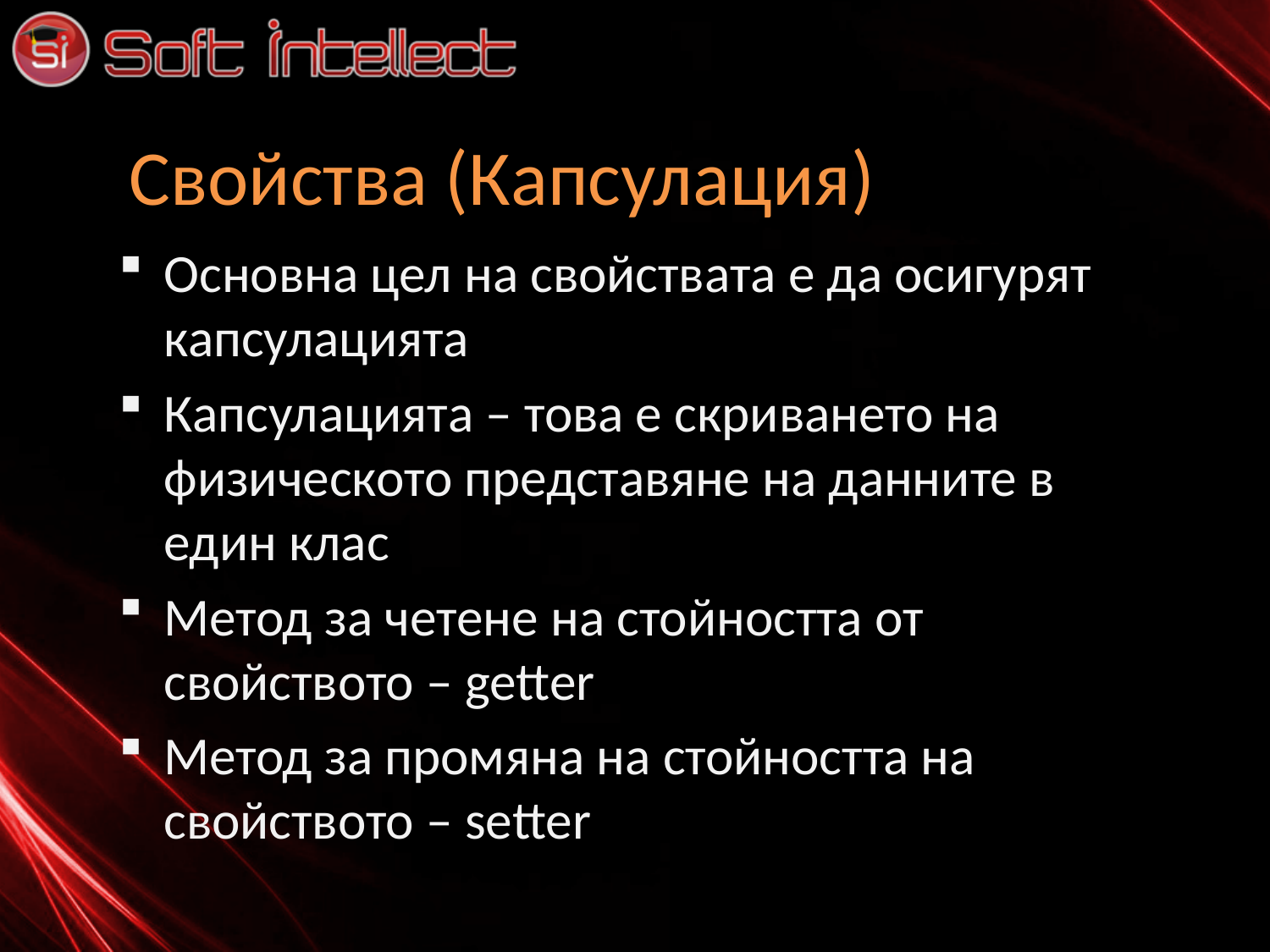

# Свойства (Капсулация)
Основна цел на свойствата е да осигурят капсулацията
Капсулацията – това е скриването на физическото представяне на данните в един клас
Метод за четене на стойността от свойството – getter
Метод за промяна на стойността на свойството – setter